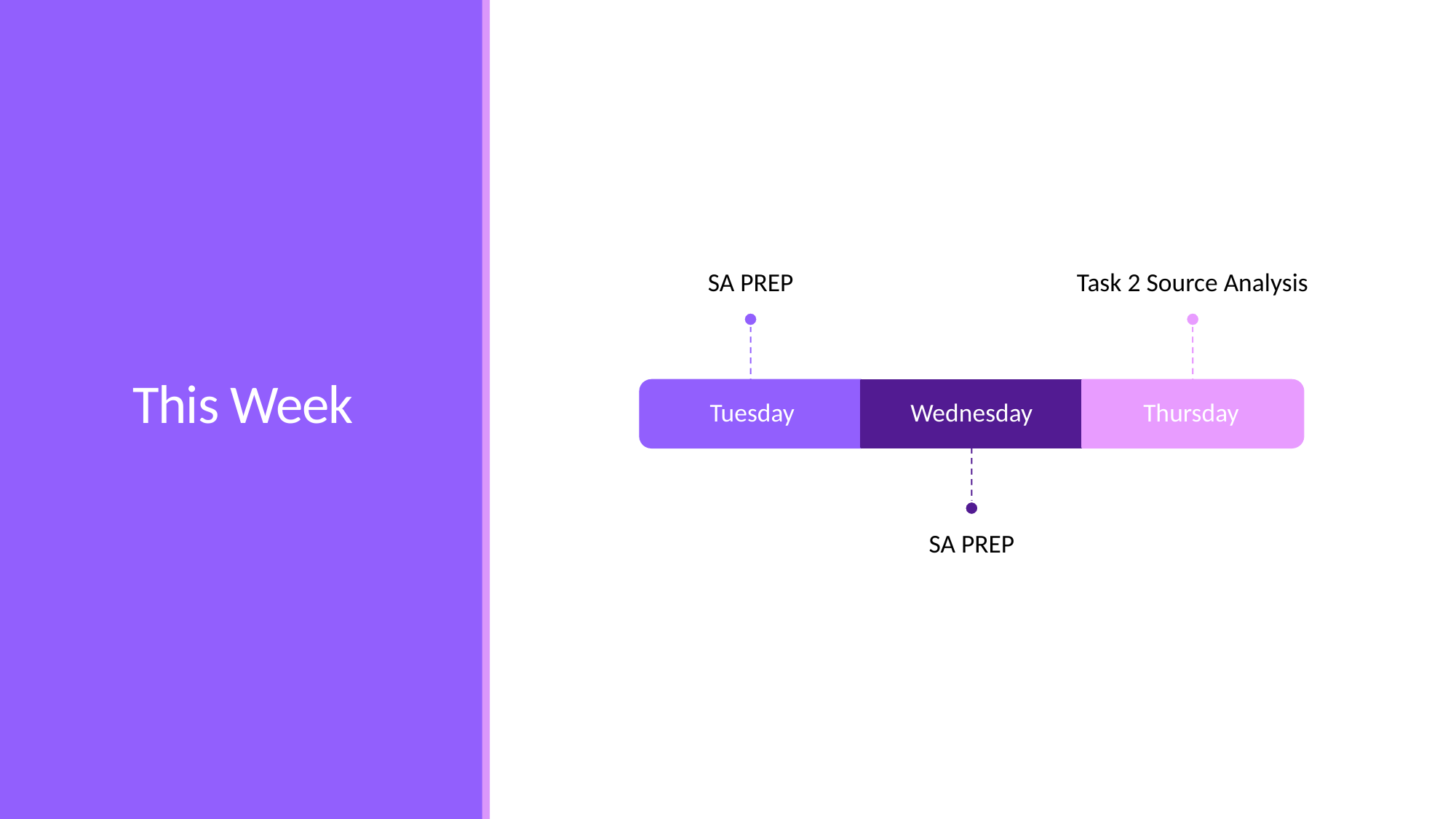

# This Week
Tuesday
SA PREP
Wednesday
SA PREP
Thursday
Task 2 Source Analysis